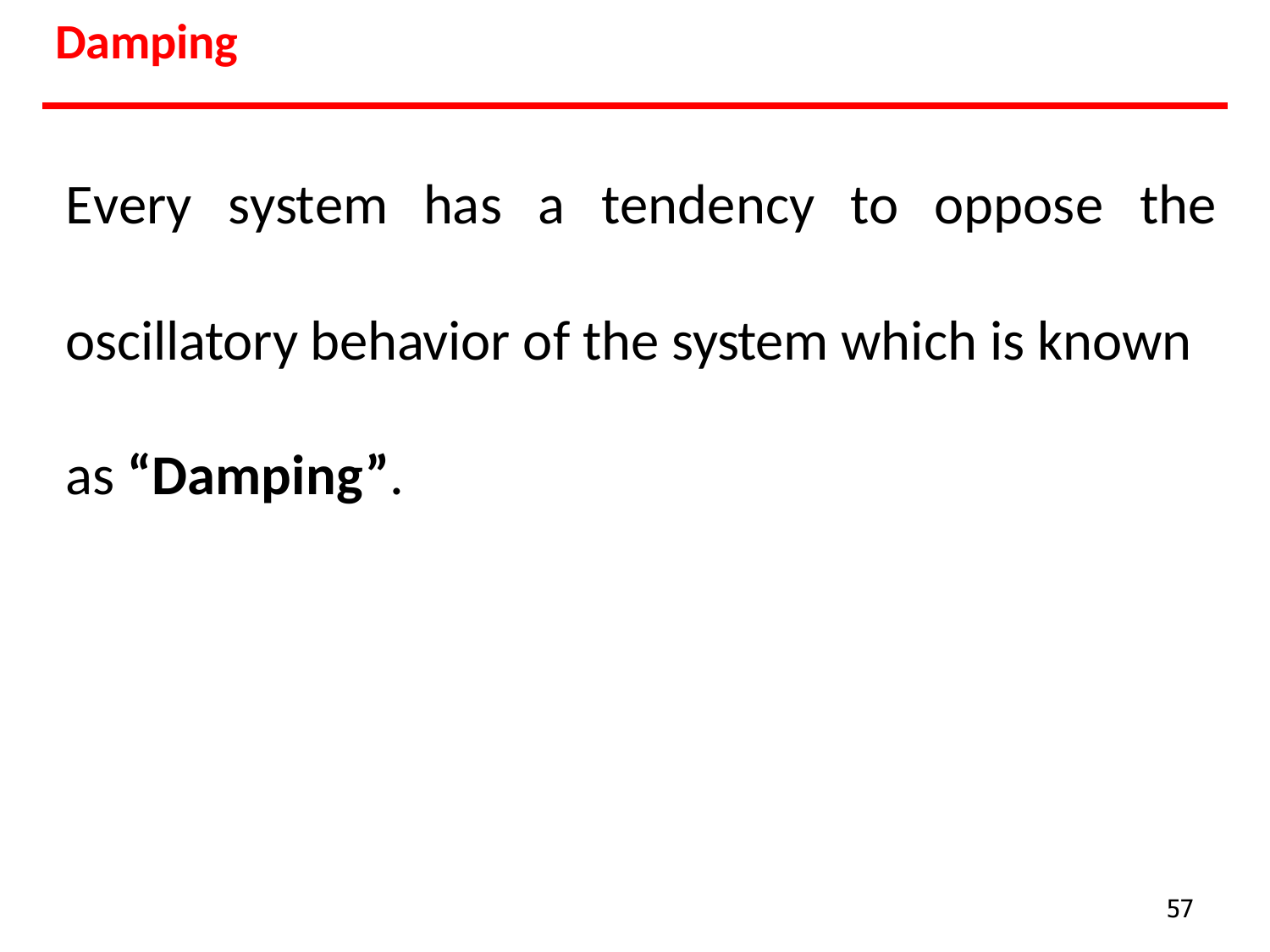

# Damping

Every	system	has	a	tendency	to	oppose	the
oscillatory behavior of the system which is known  as “Damping”.
57